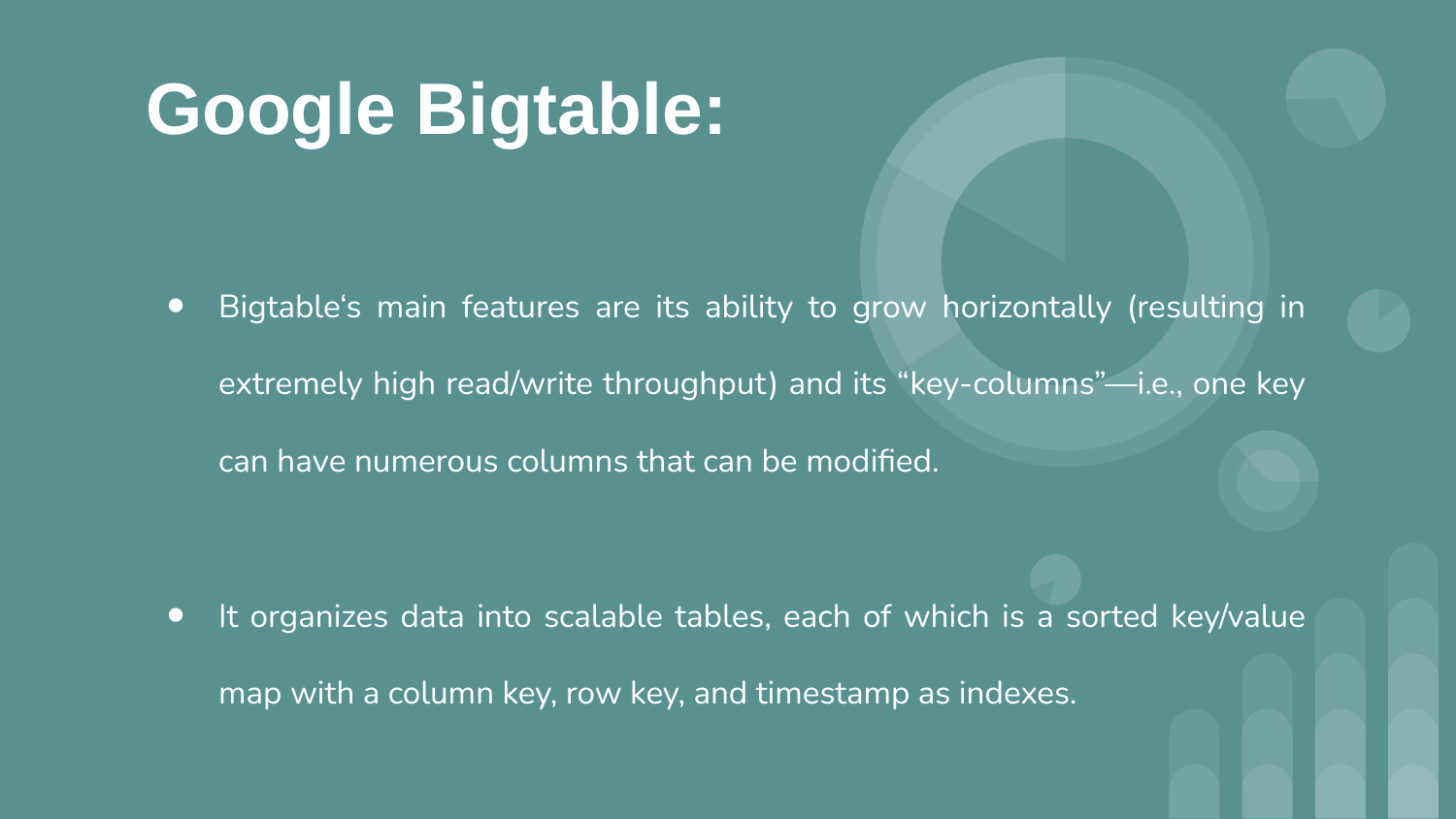

# Google Bigtable:
Bigtable‘s main features are its ability to grow horizontally (resulting in extremely high read/write throughput) and its “key-columns”—i.e., one key can have numerous columns that can be modified.

It organizes data into scalable tables, each of which is a sorted key/value map with a column key, row key, and timestamp as indexes.